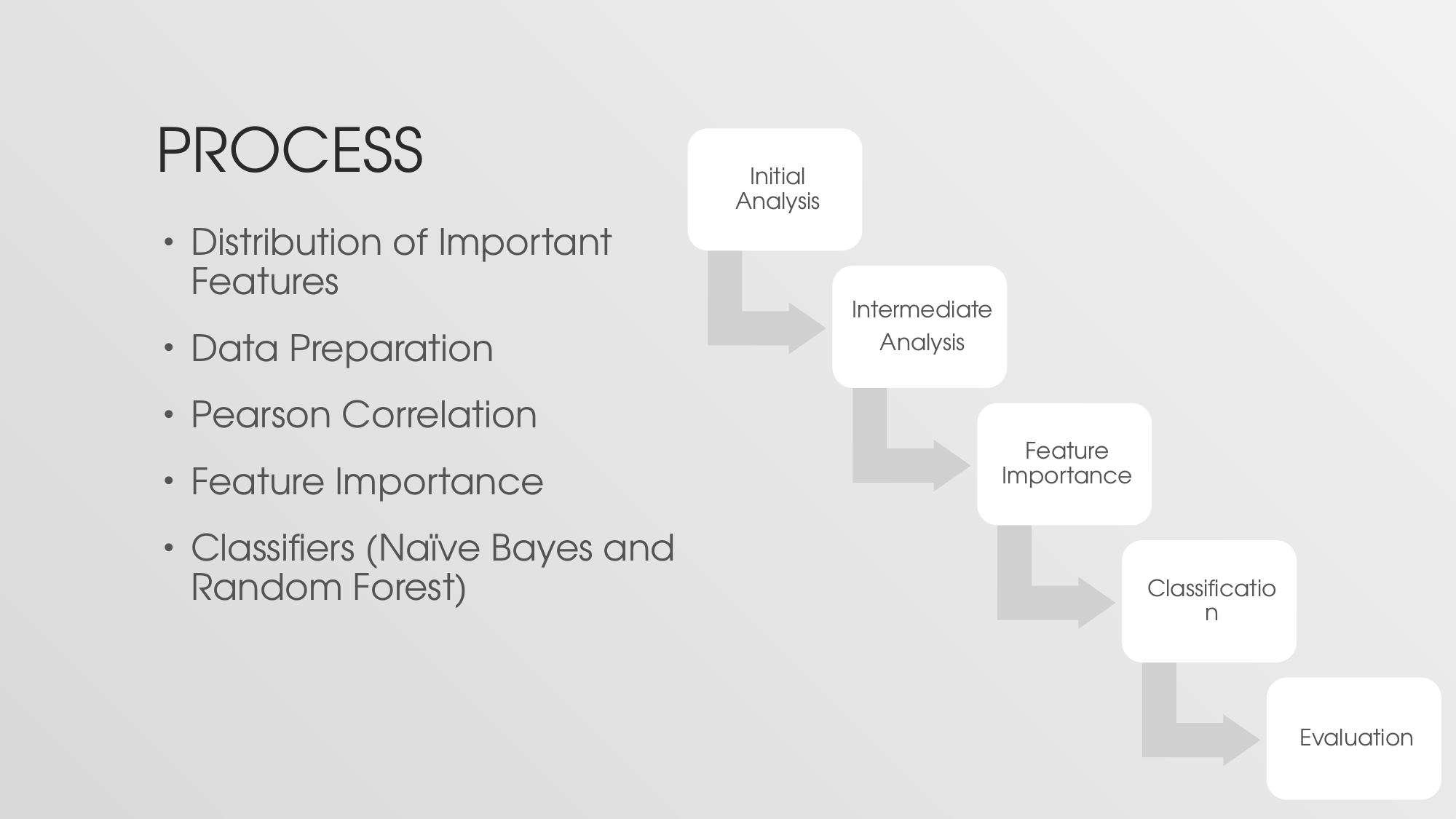

# Process
Initial Analysis
Intermediate
Analysis
Feature Importance
Classification
Evaluation
Distribution of Important Features
Data Preparation
Pearson Correlation
Feature Importance
Classifiers (Naïve Bayes and Random Forest)